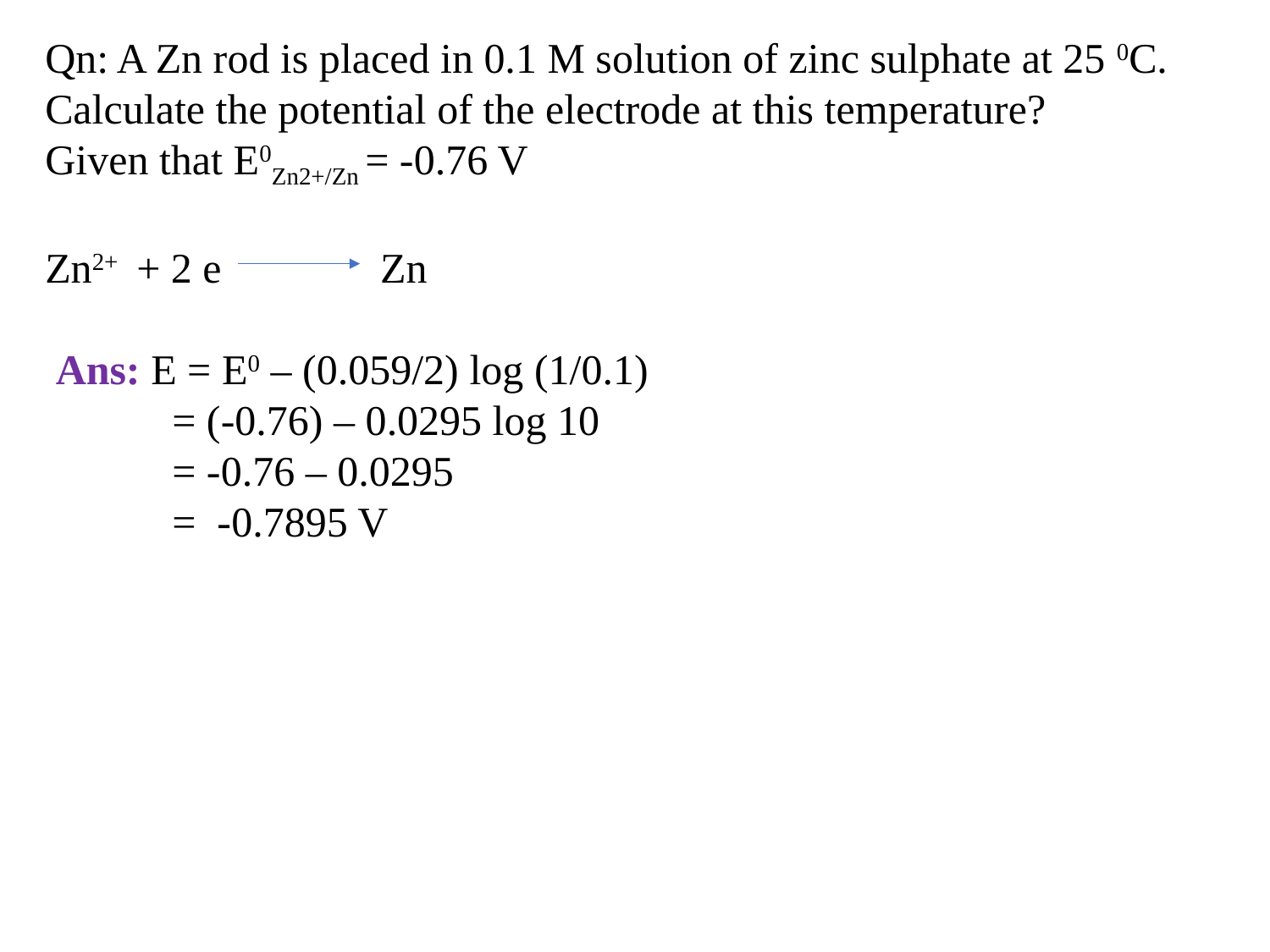

Qn: A Zn rod is placed in 0.1 M solution of zinc sulphate at 25 0C.
Calculate the potential of the electrode at this temperature?
Given that E0Zn2+/Zn = -0.76 V

Zn2+   + 2 e               Zn

 Ans: E = E0 – (0.059/2) log (1/0.1)
            = (-0.76) – 0.0295 log 10
            = -0.76 – 0.0295
            =  -0.7895 V